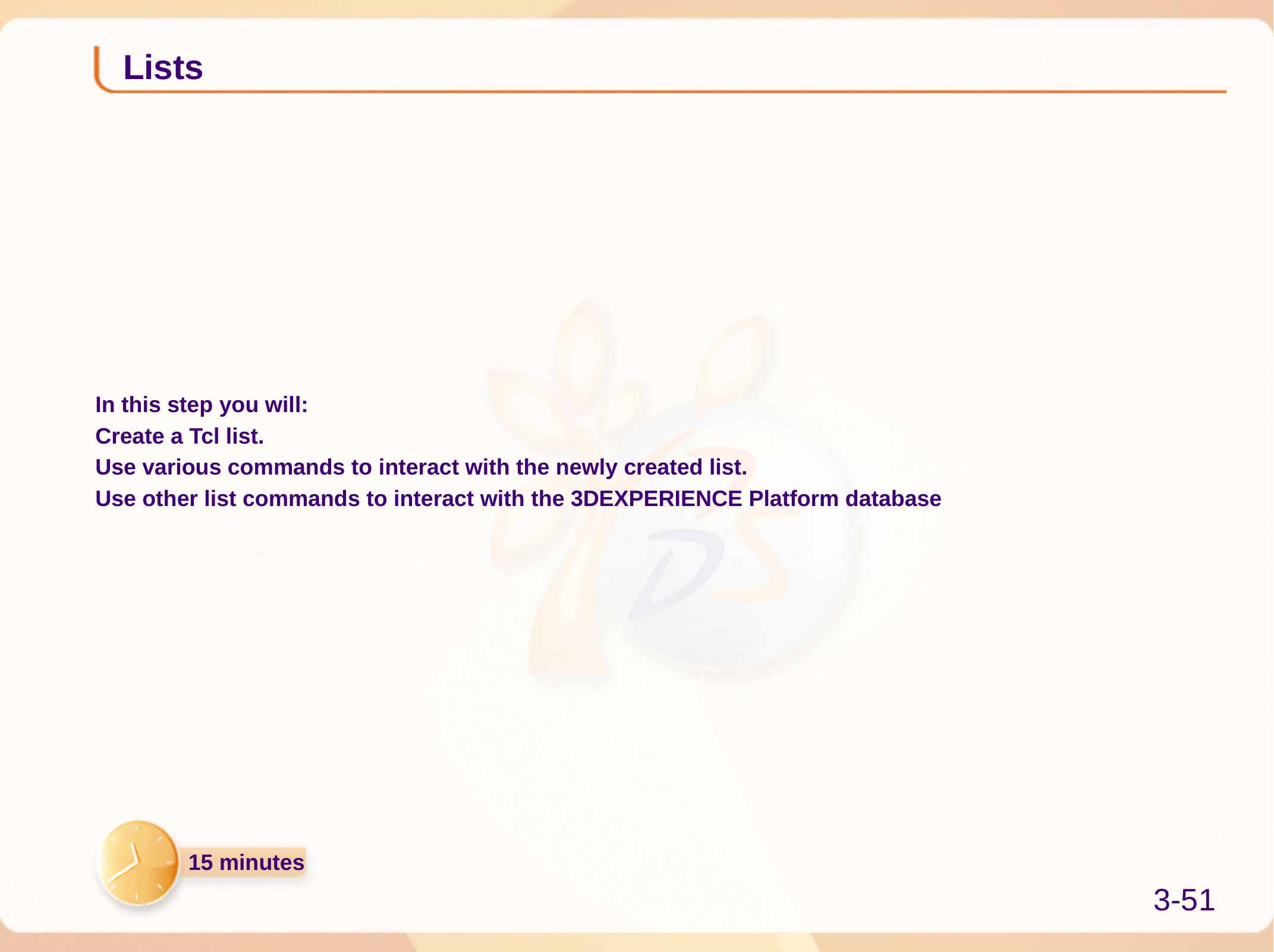

# Lists
In this step you will:
Create a Tcl list.
Use various commands to interact with the newly created list.
Use other list commands to interact with the 3DEXPERIENCE Platform database
15 minutes
3-51